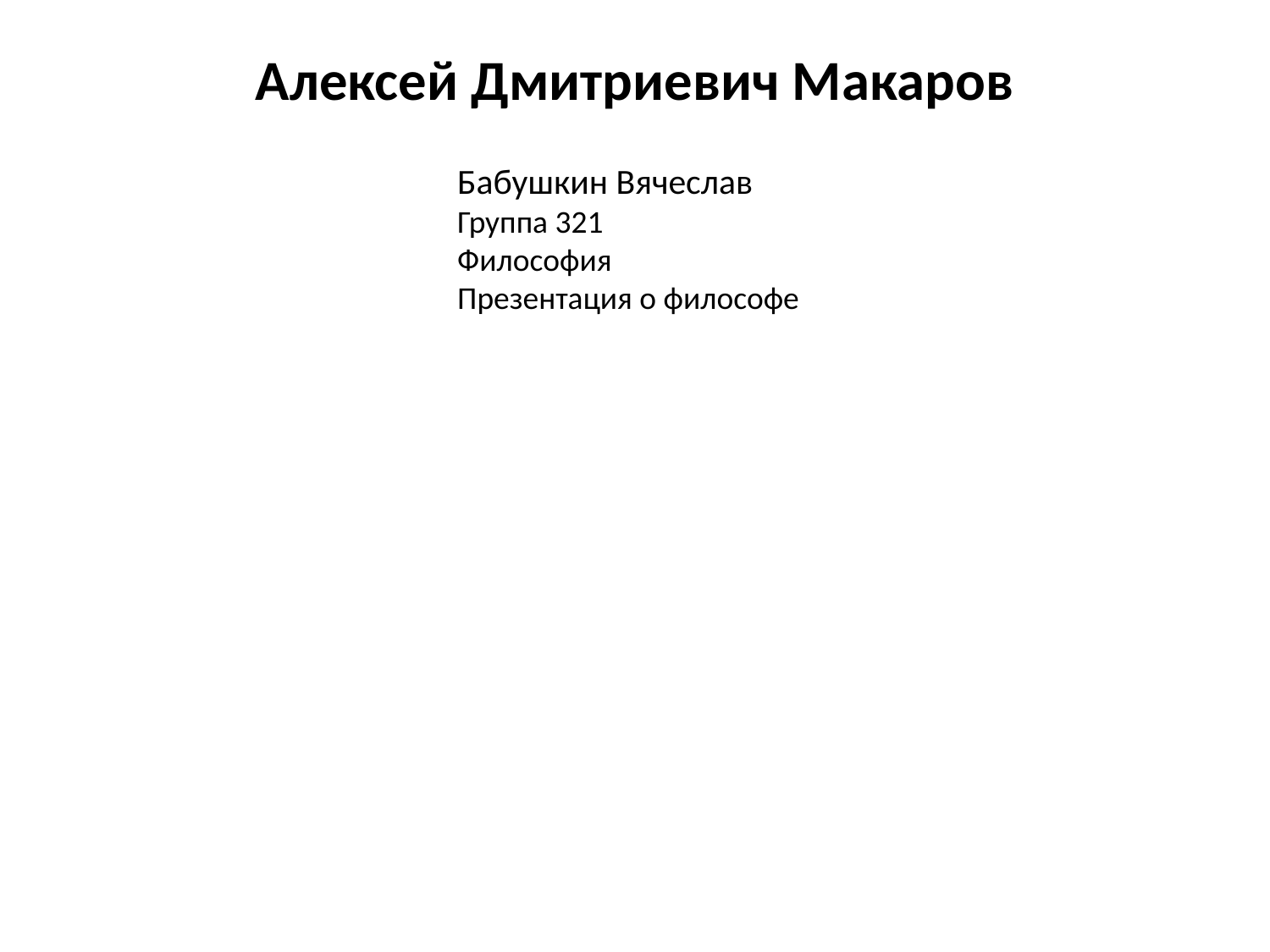

Алексей Дмитриевич Макаров
#
Бабушкин Вячеслав
Группа 321
Философия
Презентация о философе